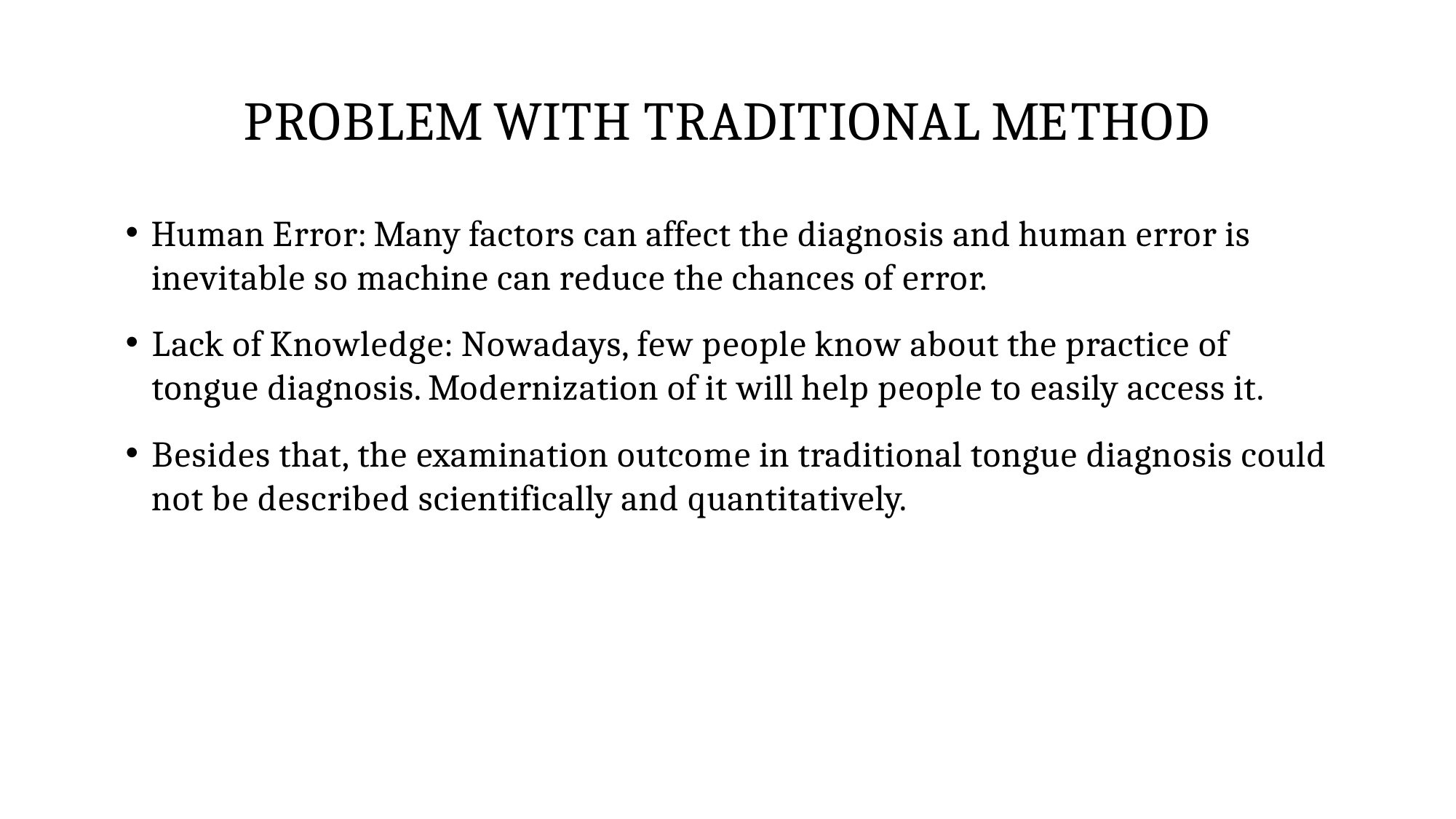

# PROBLEM WITH TRADITIONAL METHOD
Human Error: Many factors can affect the diagnosis and human error is  inevitable so machine can reduce the chances of error.
Lack of Knowledge: Nowadays, few people know about the practice of tongue diagnosis. Modernization of it will help people to easily access it.
Besides that, the examination outcome in traditional tongue diagnosis could not be described scientifically and quantitatively.